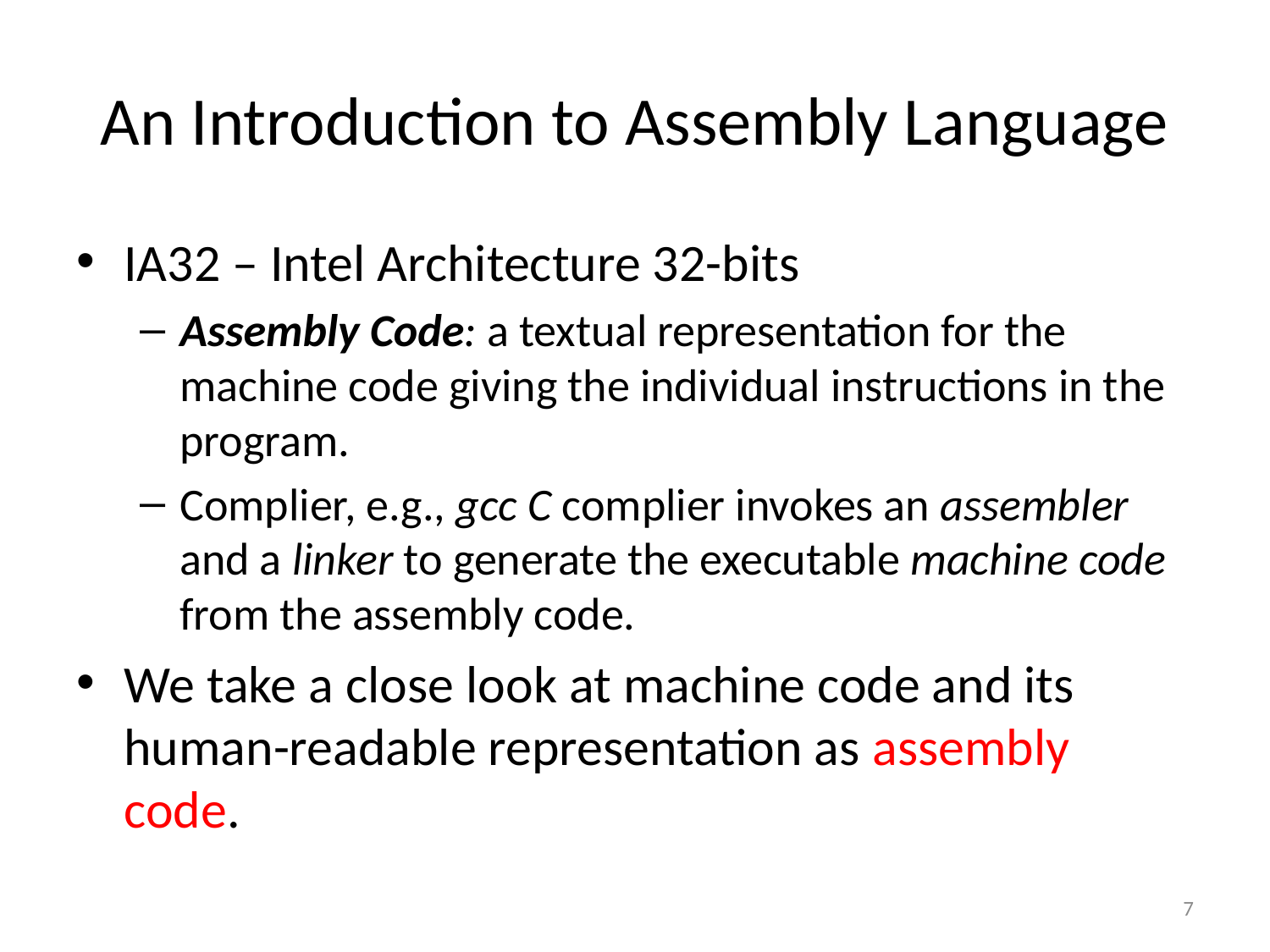

# An Introduction to Assembly Language
IA32 – Intel Architecture 32-bits
Assembly Code: a textual representation for the machine code giving the individual instructions in the program.
Complier, e.g., gcc C complier invokes an assembler and a linker to generate the executable machine code from the assembly code.
We take a close look at machine code and its human-readable representation as assembly code.

7